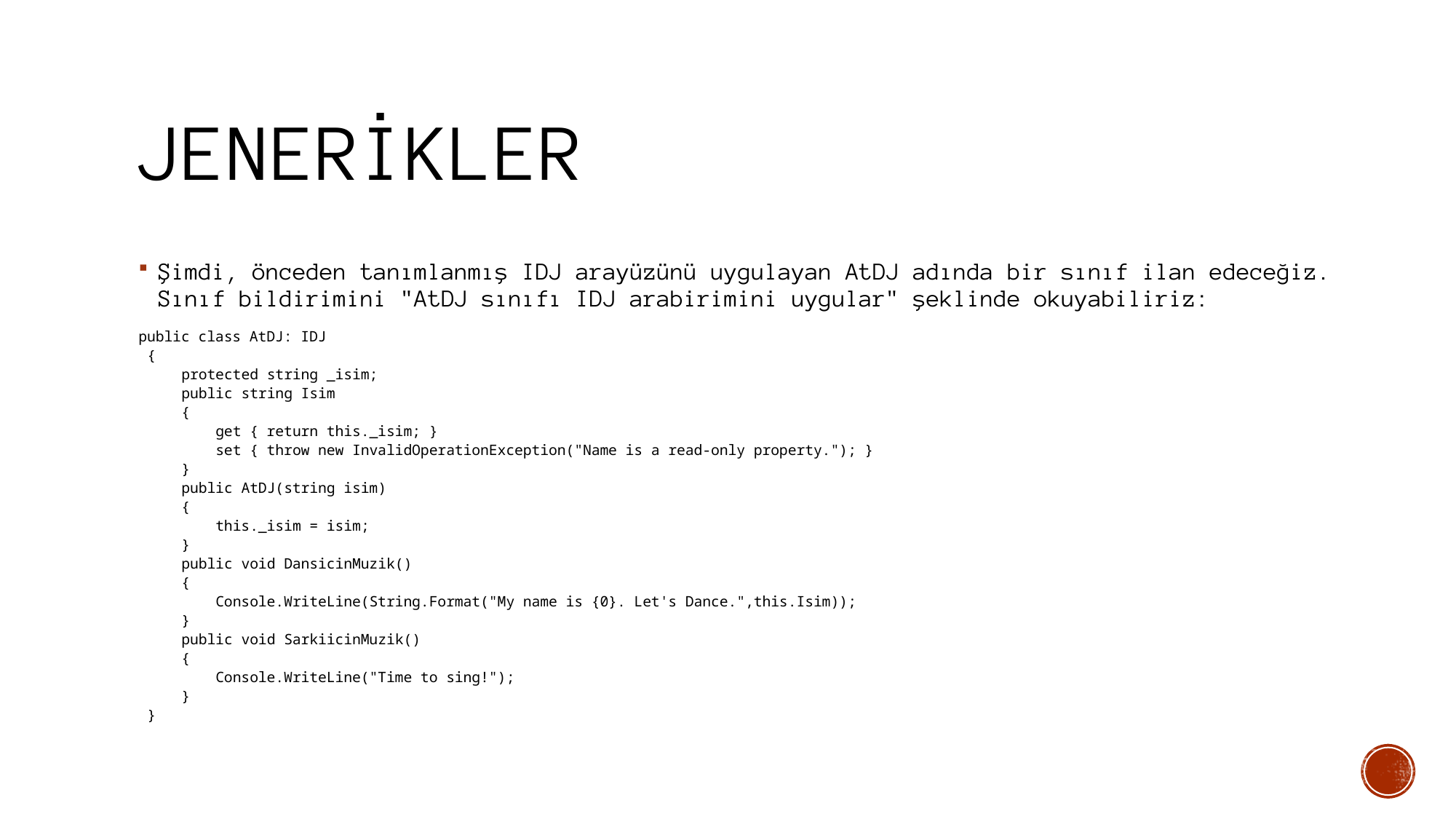

# JENERİKLER
Şimdi, önceden tanımlanmış IDJ arayüzünü uygulayan AtDJ adında bir sınıf ilan edeceğiz. Sınıf bildirimini "AtDJ sınıfı IDJ arabirimini uygular" şeklinde okuyabiliriz:

public class AtDJ: IDJ
 {
     protected string _isim;
     public string Isim
     {
         get { return this._isim; }
         set { throw new InvalidOperationException("Name is a read-only property."); }
     }
     public AtDJ(string isim)
     {
         this._isim = isim;
     }
     public void DansicinMuzik()
     {
         Console.WriteLine(String.Format("My name is {0}. Let's Dance.",this.Isim));
     }
     public void SarkiicinMuzik()
     {
         Console.WriteLine("Time to sing!");
     }
 }